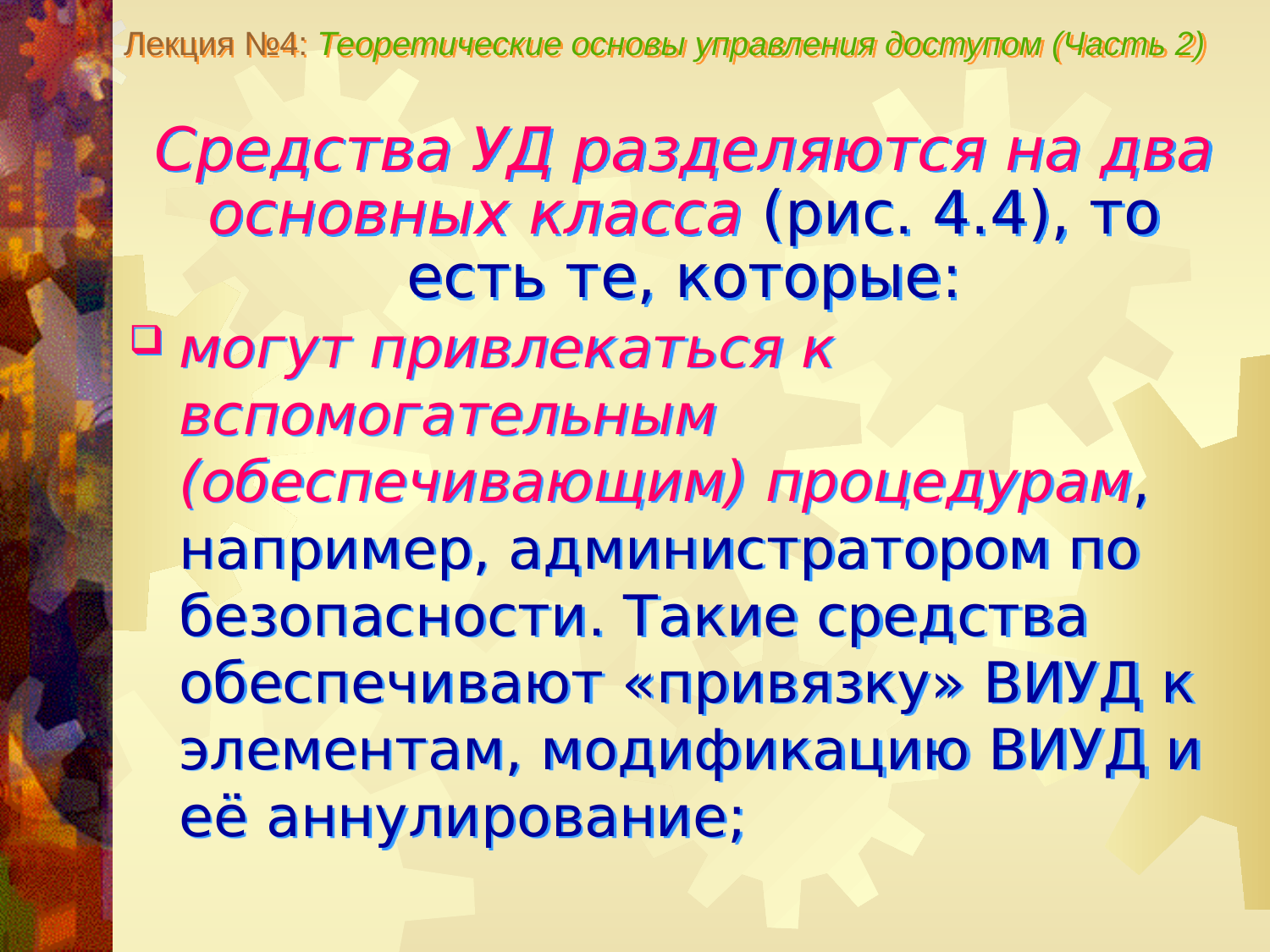

Лекция №4: Теоретические основы управления доступом (Часть 2)
Средства УД разделяются на два основных класса (рис. 4.4), то есть те, которые:
могут привлекаться к вспомогательным (обеспечивающим) процедурам, например, администратором по безопасности. Такие средства обеспечивают «привязку» ВИУД к элементам, модификацию ВИУД и её аннулирование;